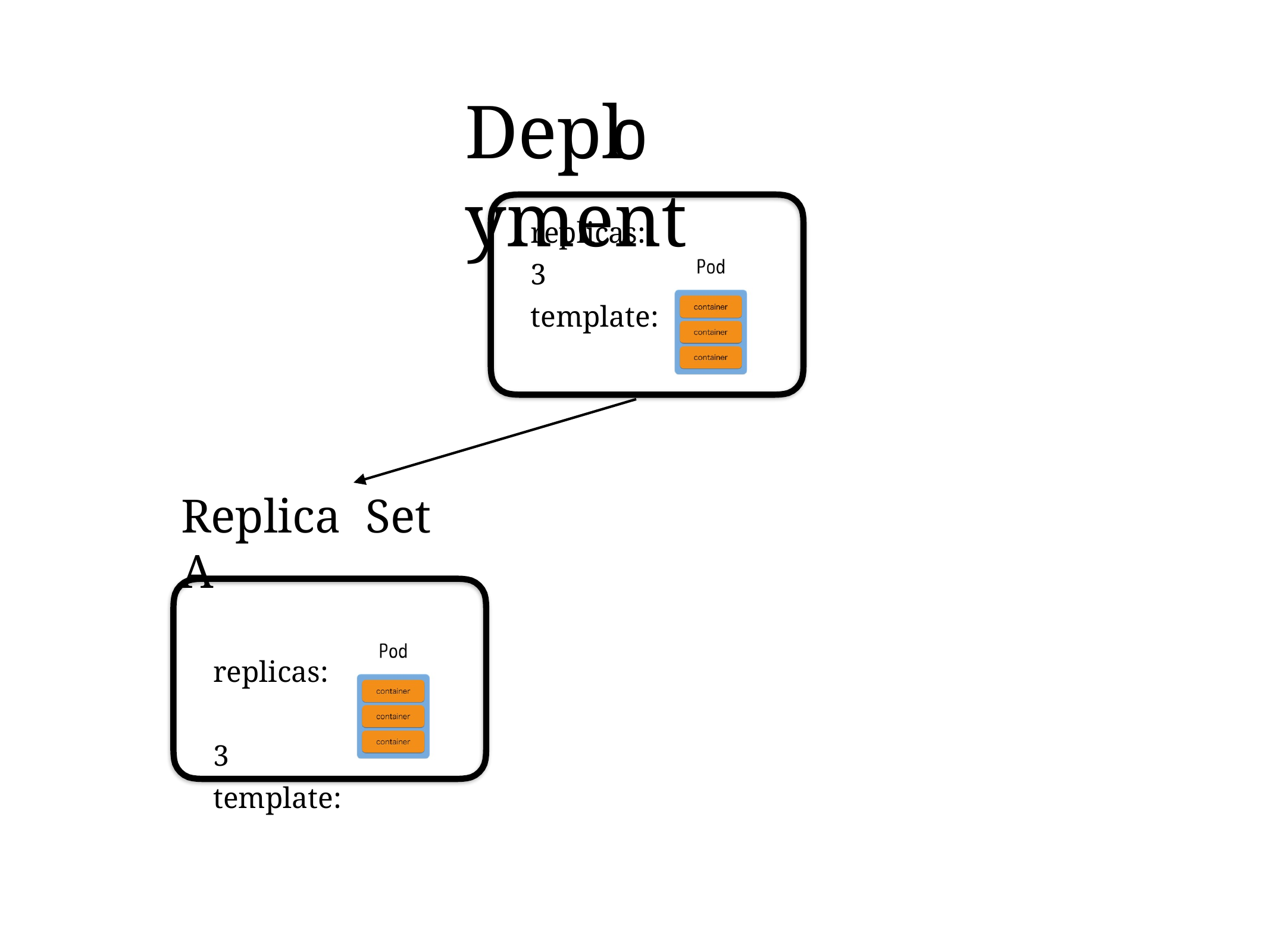

# Depl	yment

replicas:	3  template:

Replica	Set	A
replicas:	3  template: